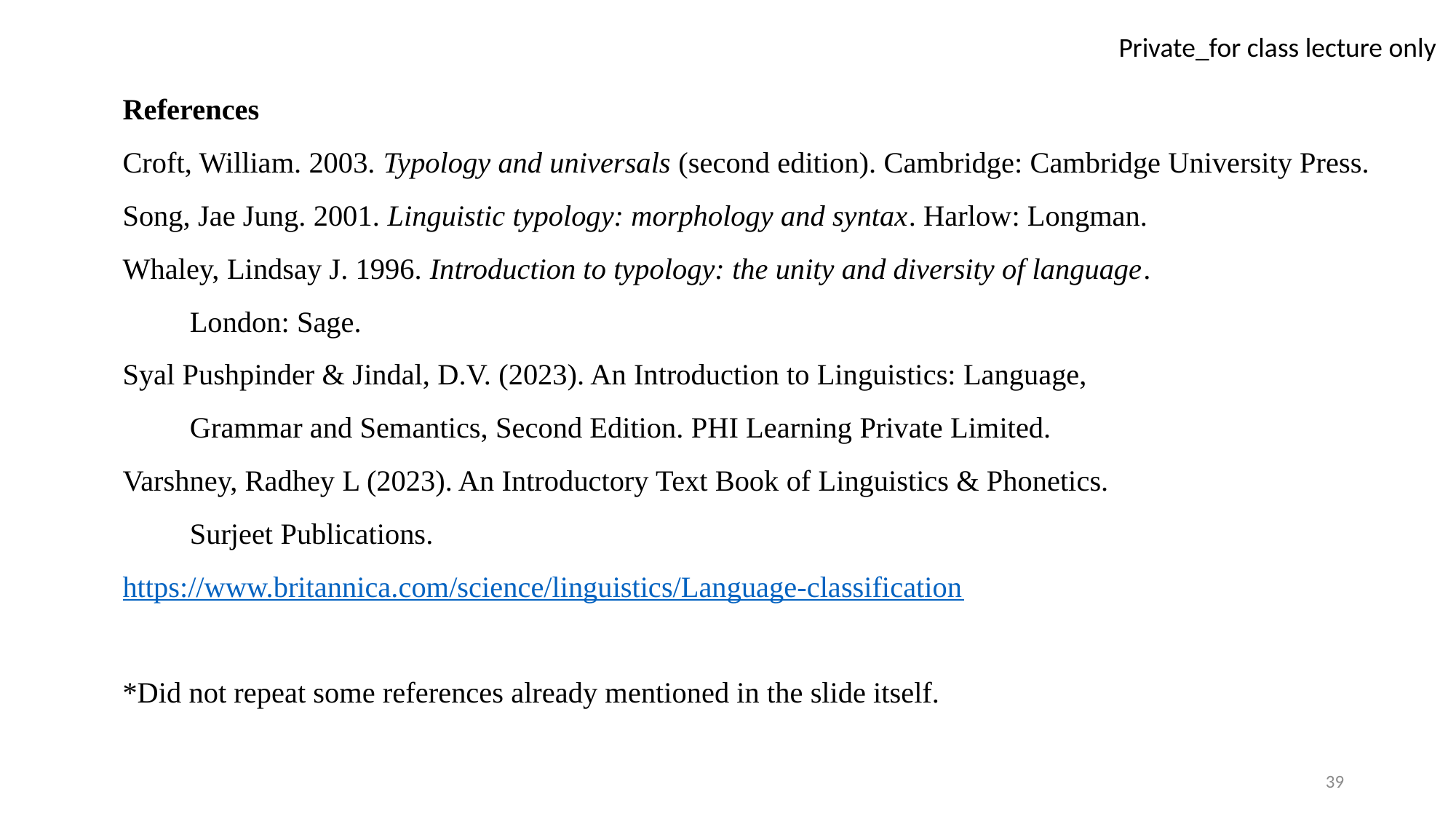

References
Croft, William. 2003. Typology and universals (second edition). Cambridge: Cambridge University Press.
Song, Jae Jung. 2001. Linguistic typology: morphology and syntax. Harlow: Longman.
Whaley, Lindsay J. 1996. Introduction to typology: the unity and diversity of language.
         London: Sage.
Syal Pushpinder & Jindal, D.V. (2023). An Introduction to Linguistics: Language,
         Grammar and Semantics, Second Edition. PHI Learning Private Limited.
Varshney, Radhey L (2023). An Introductory Text Book of Linguistics & Phonetics.
         Surjeet Publications.
https://www.britannica.com/science/linguistics/Language-classification

*Did not repeat some references already mentioned in the slide itself.

39